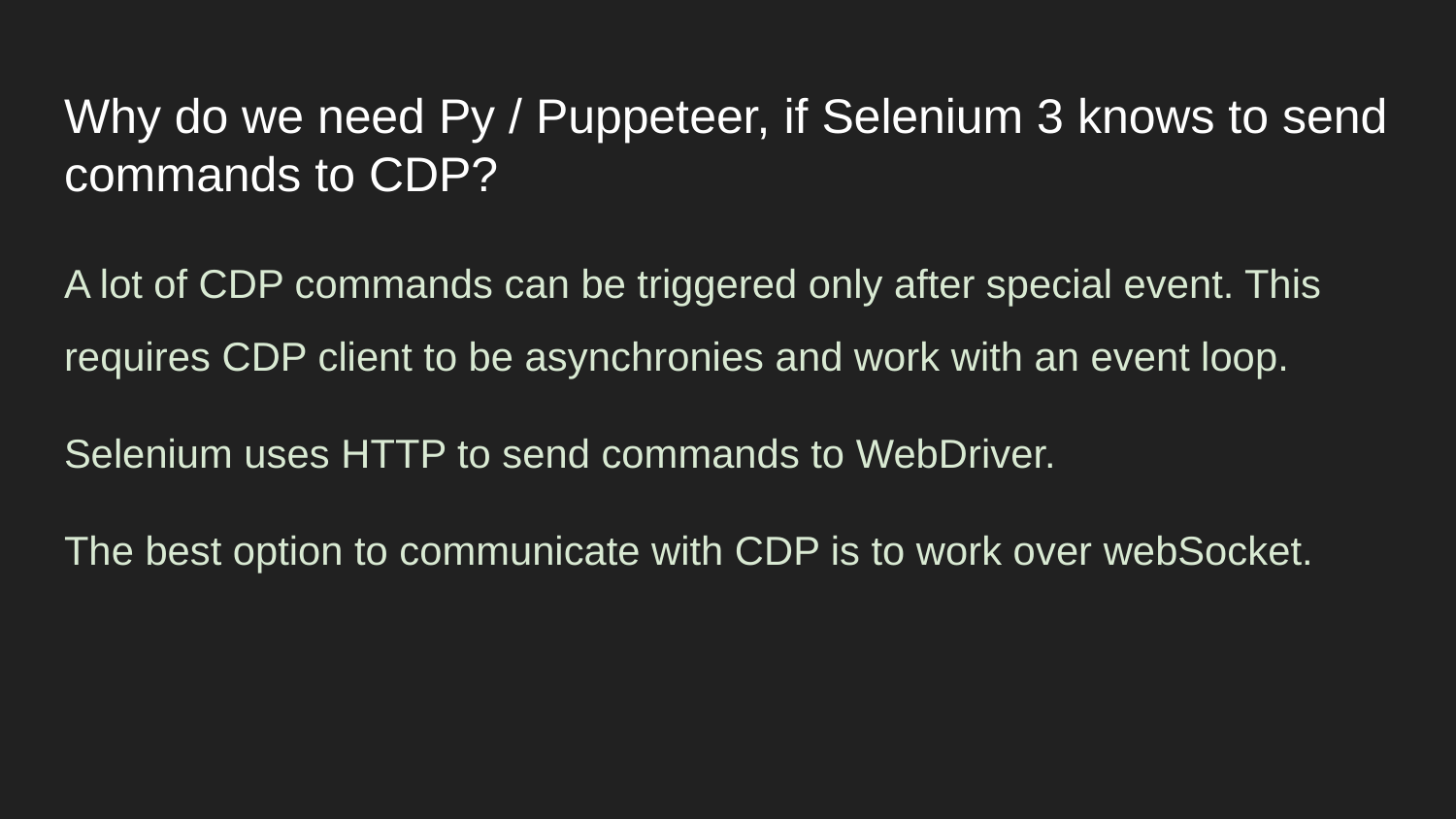

# Why do we need Py / Puppeteer, if Selenium 3 knows to send commands to CDP?

A lot of CDP commands can be triggered only after special event. This requires CDP client to be asynchronies and work with an event loop.
Selenium uses HTTP to send commands to WebDriver.
The best option to communicate with CDP is to work over webSocket.